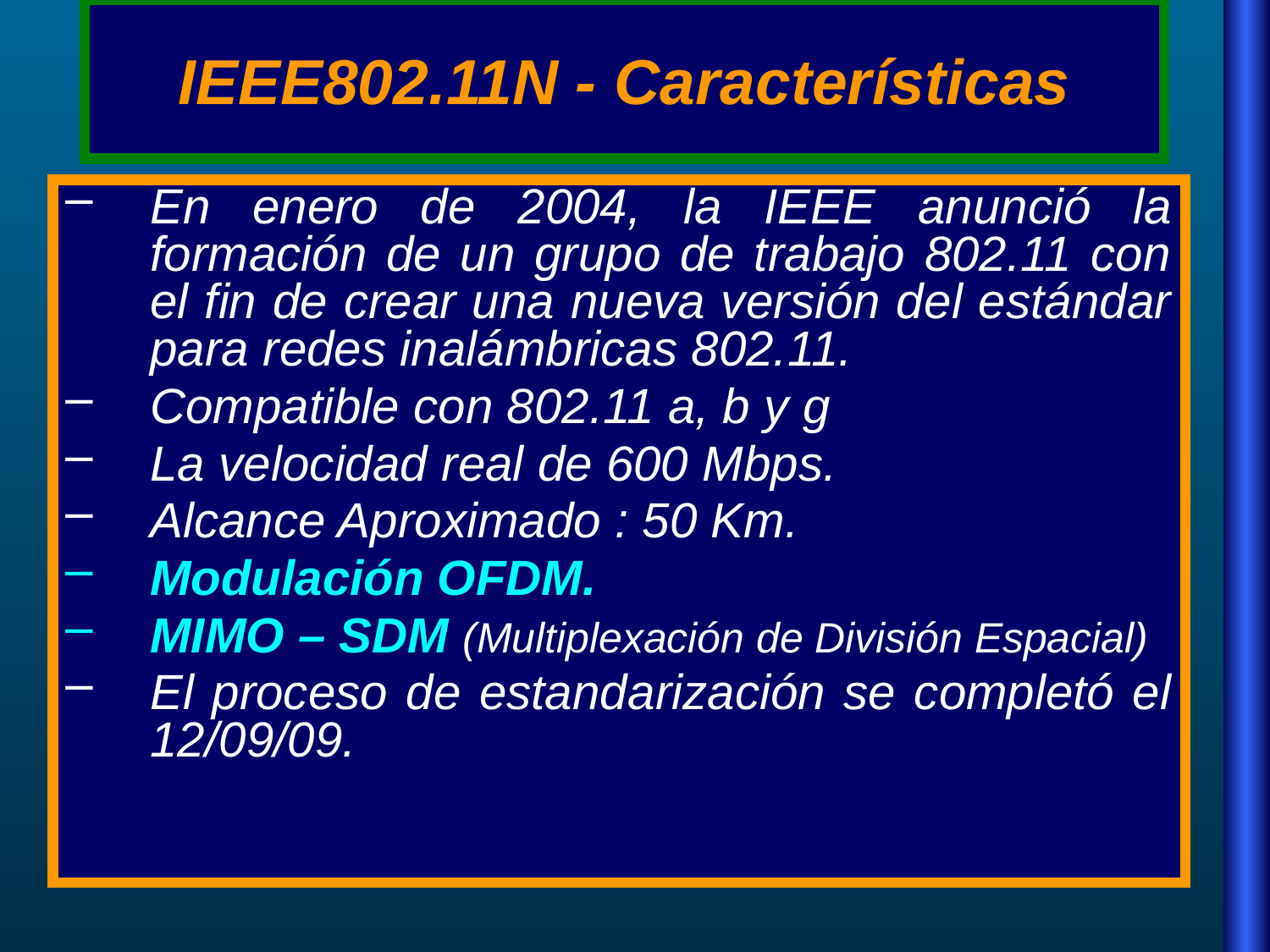

# IEEE802.11N - Características
En enero de 2004, la IEEE anunció la formación de un grupo de trabajo 802.11 con el fin de crear una nueva versión del estándar para redes inalámbricas 802.11.
Compatible con 802.11 a, b y g
La velocidad real de 600 Mbps.
Alcance Aproximado : 50 Km.
Modulación OFDM.
MIMO – SDM (Multiplexación de División Espacial)
El proceso de estandarización se completó el 12/09/09.